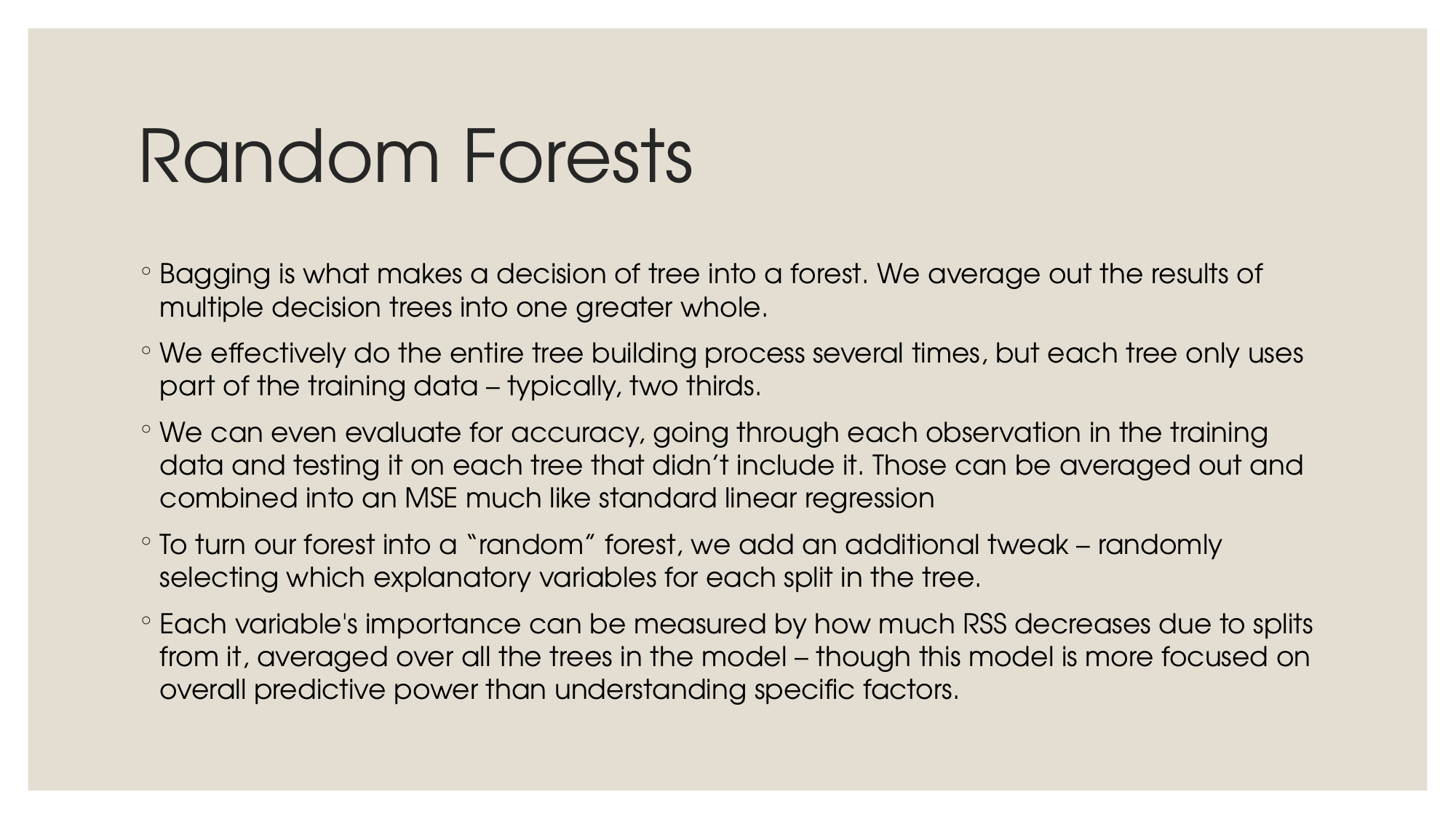

# Random Forests
Bagging is what makes a decision of tree into a forest. We average out the results of multiple decision trees into one greater whole.
We effectively do the entire tree building process several times, but each tree only uses part of the training data – typically, two thirds.
We can even evaluate for accuracy, going through each observation in the training data and testing it on each tree that didn’t include it. Those can be averaged out and combined into an MSE much like standard linear regression
To turn our forest into a “random” forest, we add an additional tweak – randomly selecting which explanatory variables for each split in the tree.
Each variable's importance can be measured by how much RSS decreases due to splits from it, averaged over all the trees in the model – though this model is more focused on overall predictive power than understanding specific factors.